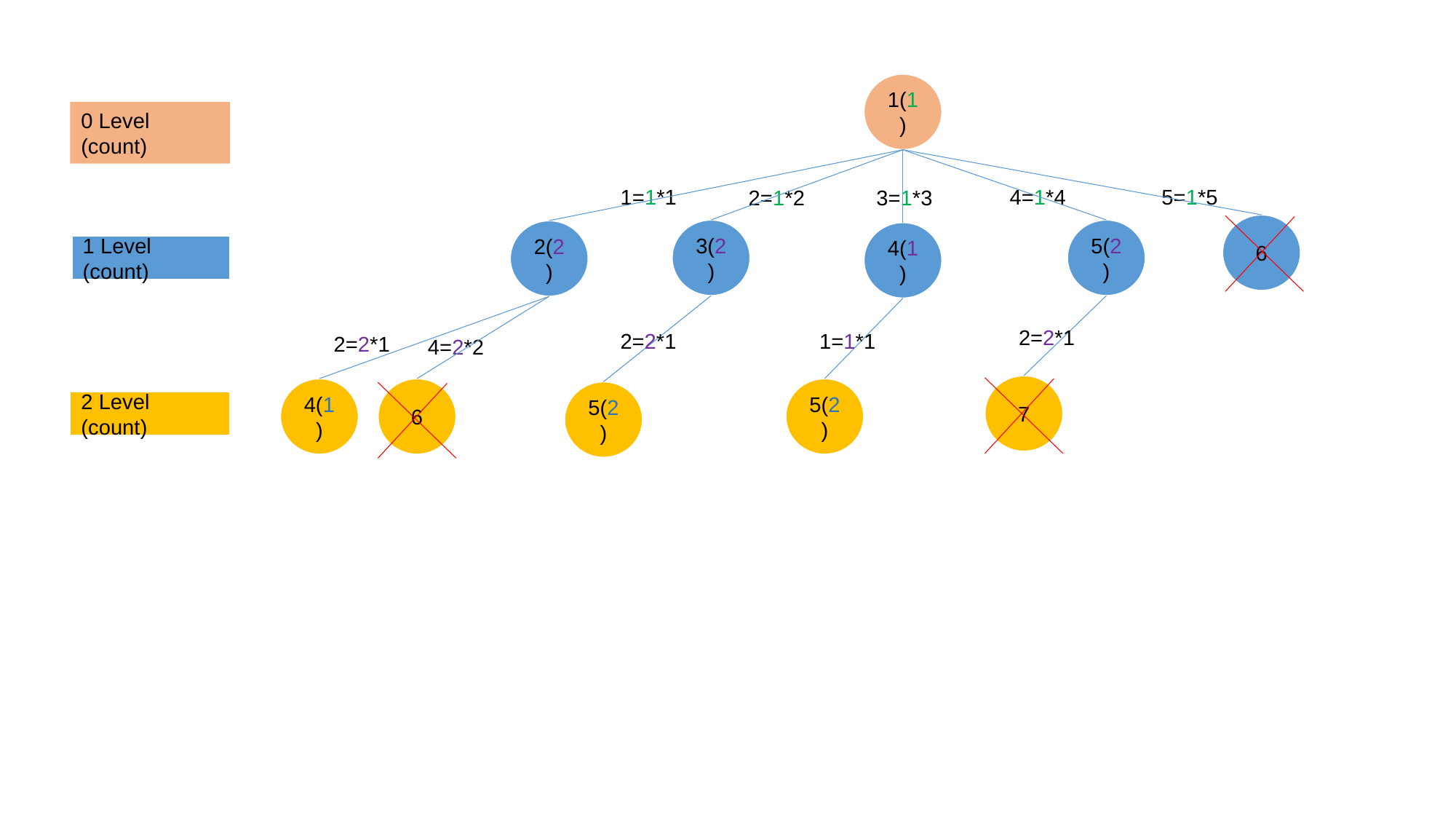

1(1)
0 Level (count)
5=1*5
1=1*1
4=1*4
2=1*2
3=1*3
6
3(2)
5(2)
2(2)
4(1)
1 Level (count)
2=2*1
1=1*1
2=2*1
2=2*1
4=2*2
7
4(1)
6
5(2)
5(2)
2 Level (count)